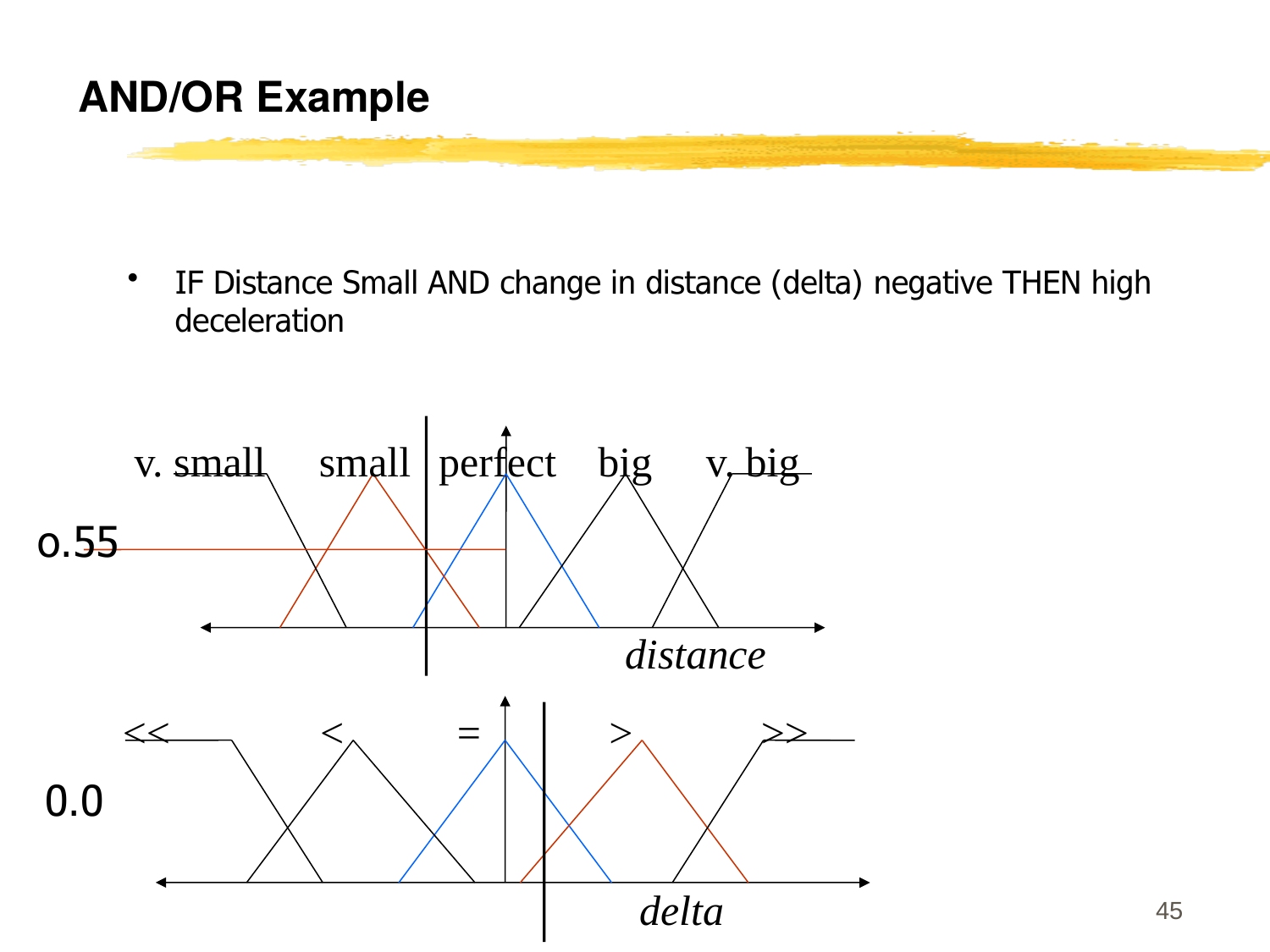

# AND/OR Example
IF Distance Small AND change in distance (delta) negative THEN high deceleration

v. small
small
perfect
big
v. big

o.55

distance

<<
<
=
>
>>

0.0
45
delta